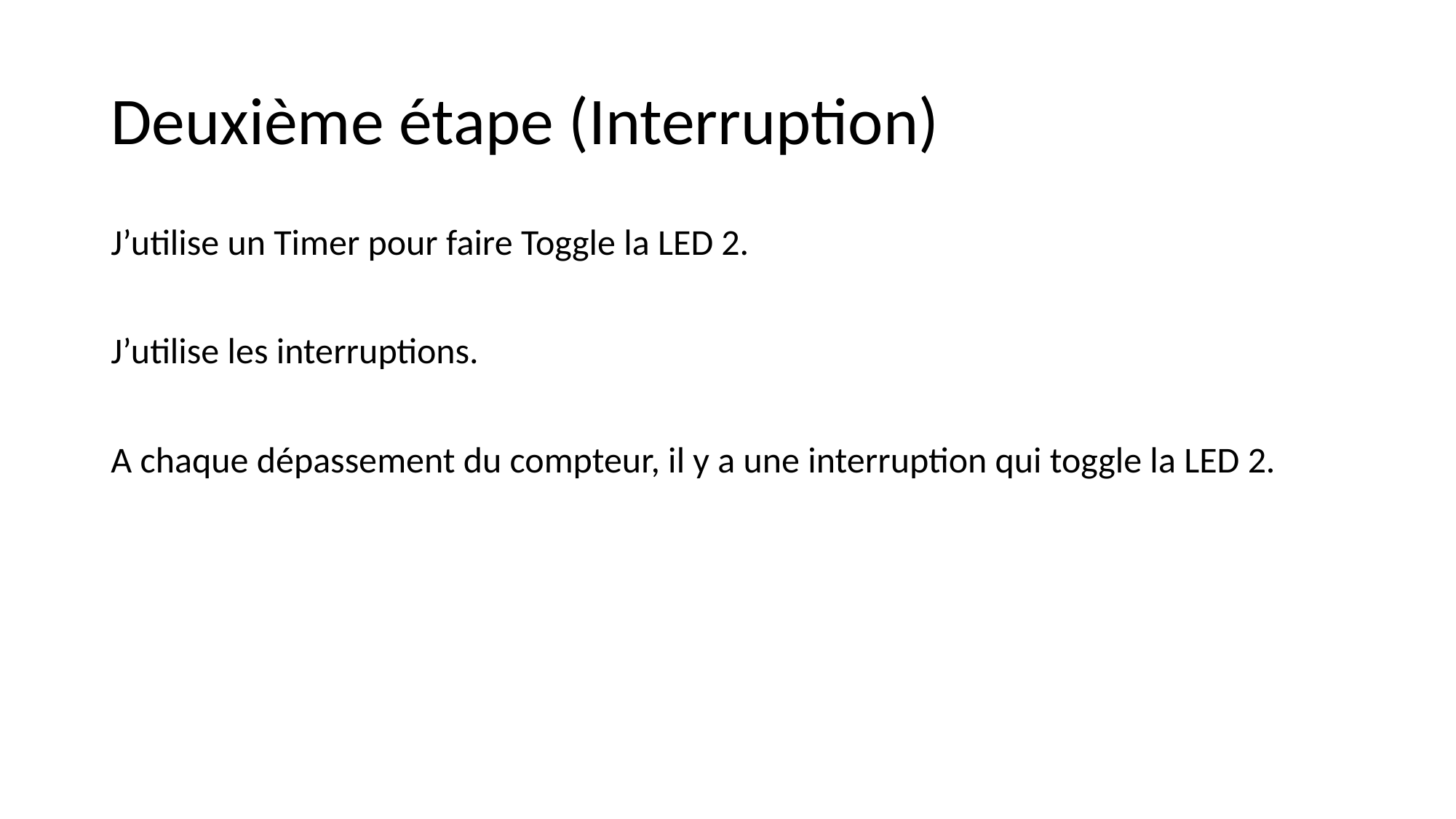

# Deuxième étape (Interruption)
J’utilise un Timer pour faire Toggle la LED 2.

J’utilise les interruptions.

A chaque dépassement du compteur, il y a une interruption qui toggle la LED 2.